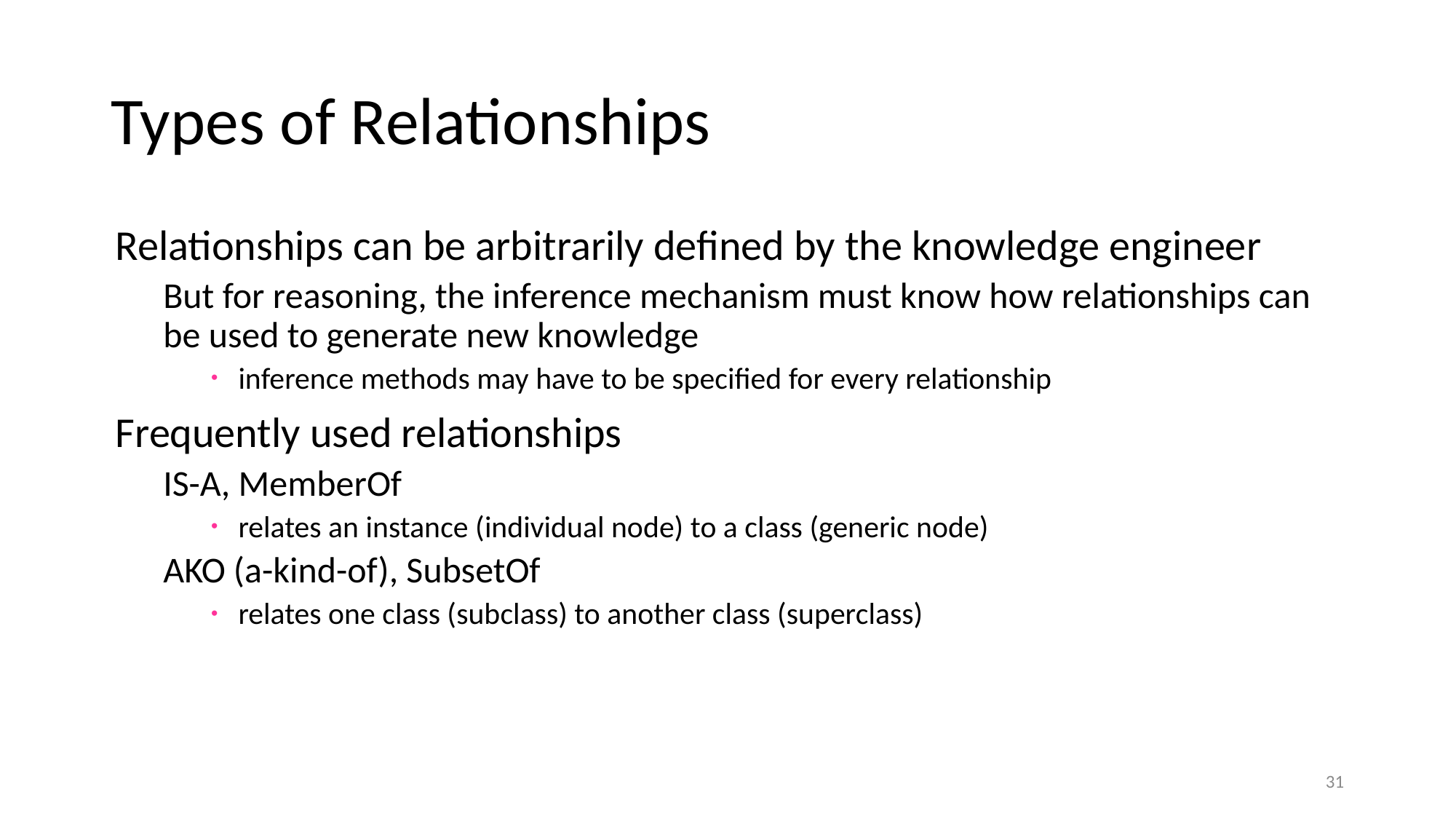

# Types of Relationships
Relationships can be arbitrarily defined by the knowledge engineer
But for reasoning, the inference mechanism must know how relationships can be used to generate new knowledge
inference methods may have to be specified for every relationship
Frequently used relationships
IS-A, MemberOf
relates an instance (individual node) to a class (generic node)
AKO (a-kind-of), SubsetOf
relates one class (subclass) to another class (superclass)
31